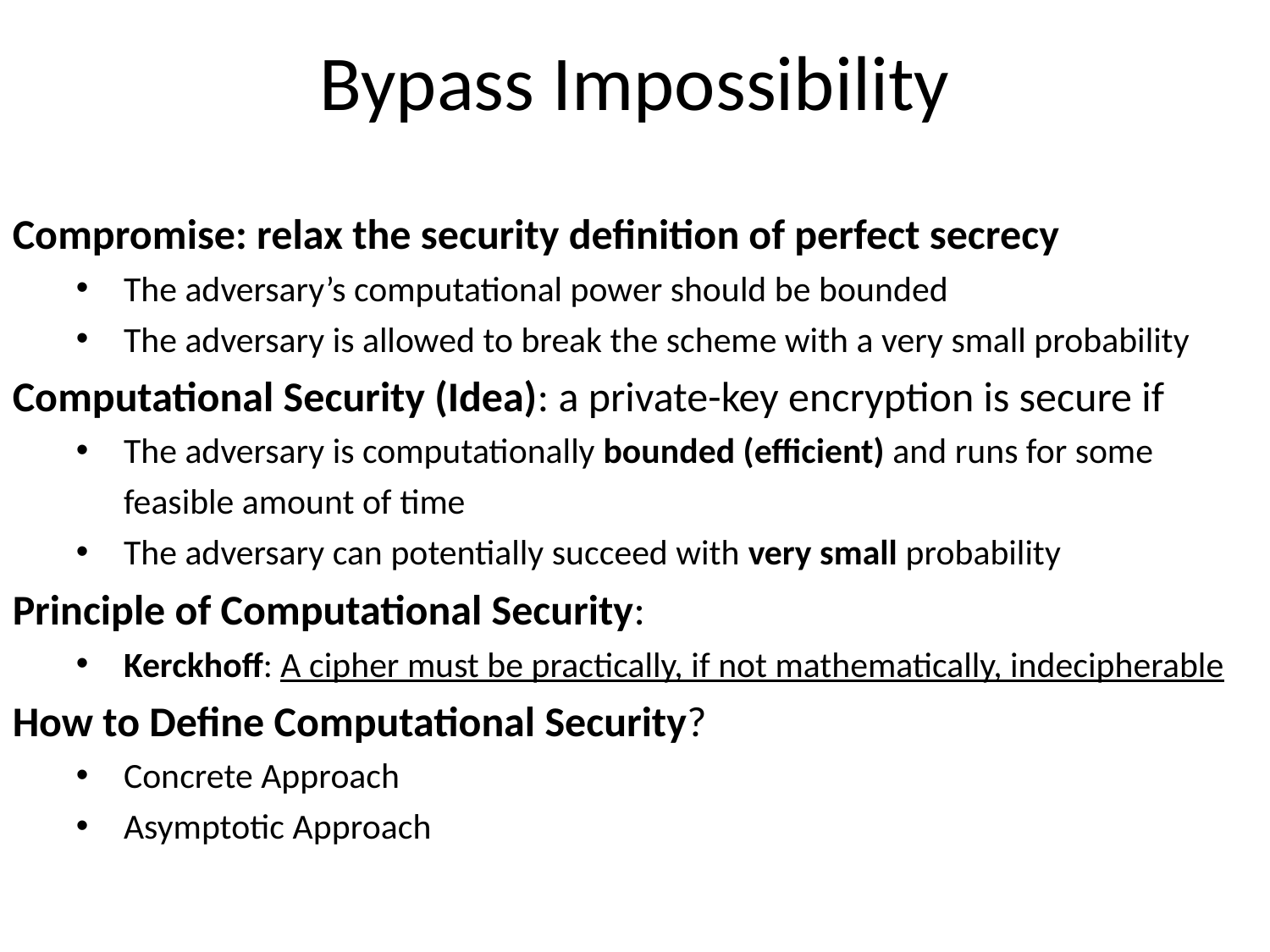

# Bypass Impossibility
Compromise: relax the security definition of perfect secrecy
The adversary’s computational power should be bounded
The adversary is allowed to break the scheme with a very small probability
Computational Security (Idea): a private-key encryption is secure if
The adversary is computationally bounded (efficient) and runs for some feasible amount of time
The adversary can potentially succeed with very small probability
Principle of Computational Security:
Kerckhoff: A cipher must be practically, if not mathematically, indecipherable
How to Define Computational Security?
Concrete Approach
Asymptotic Approach